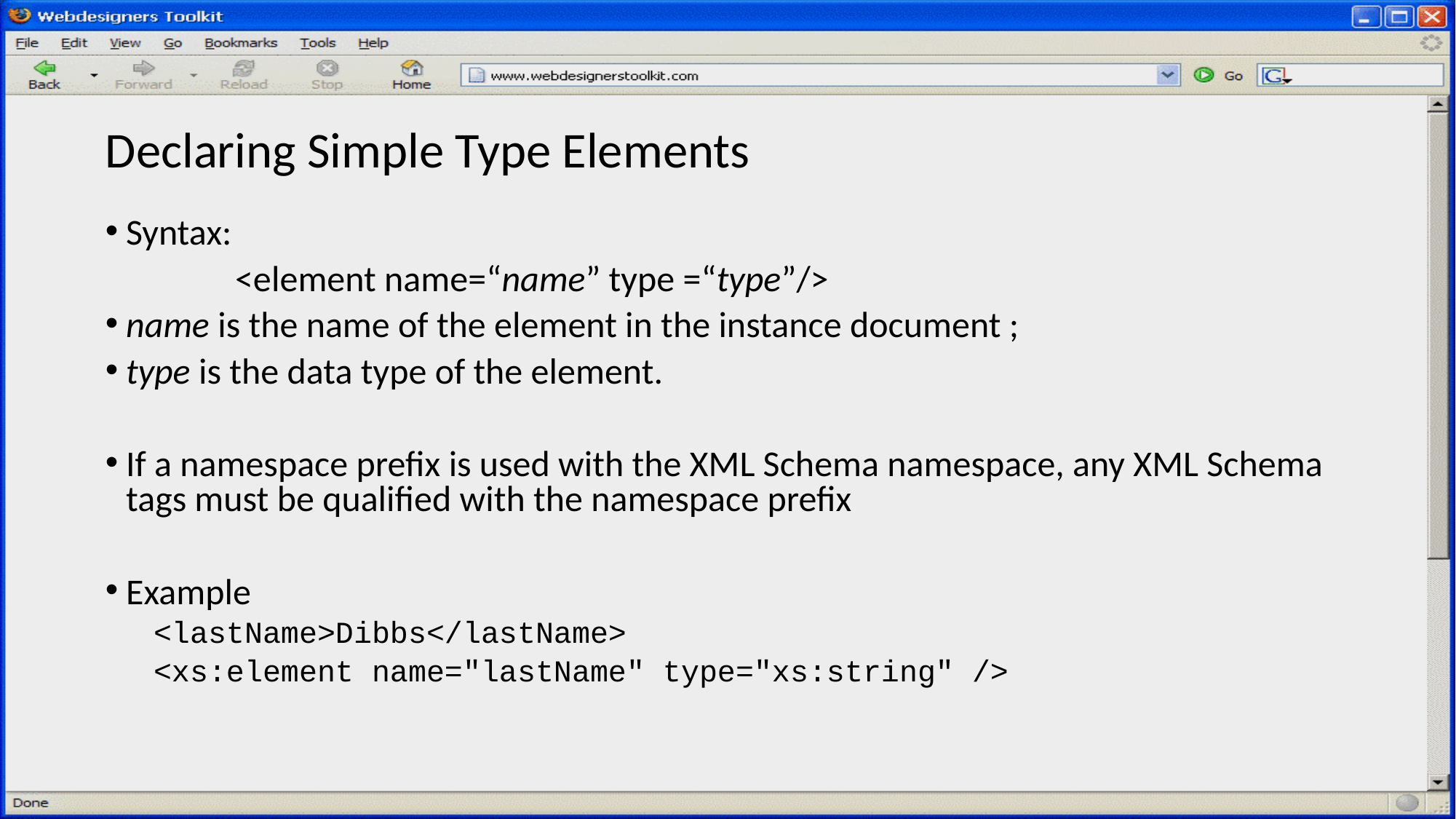

# Declaring Simple Type Elements
Syntax:
		<element name=“name” type =“type”/>
name is the name of the element in the instance document ;
type is the data type of the element.

If a namespace prefix is used with the XML Schema namespace, any XML Schema tags must be qualified with the namespace prefix

Example
<lastName>Dibbs</lastName>
<xs:element name="lastName" type="xs:string" />